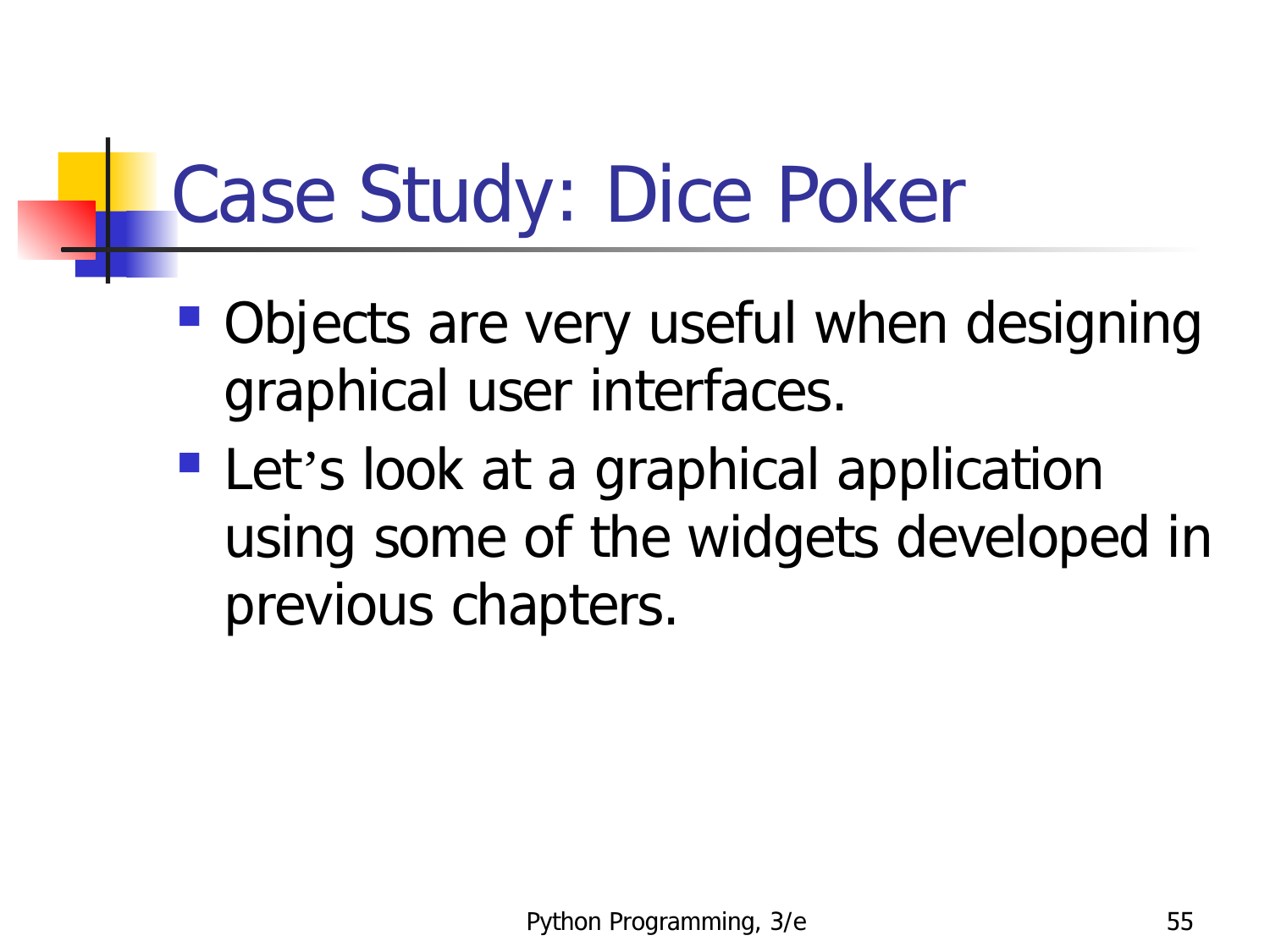

# Case Study: Dice Poker
Objects are very useful when designing graphical user interfaces.
Let’s look at a graphical application using some of the widgets developed in previous chapters.
Python Programming, 3/e
55